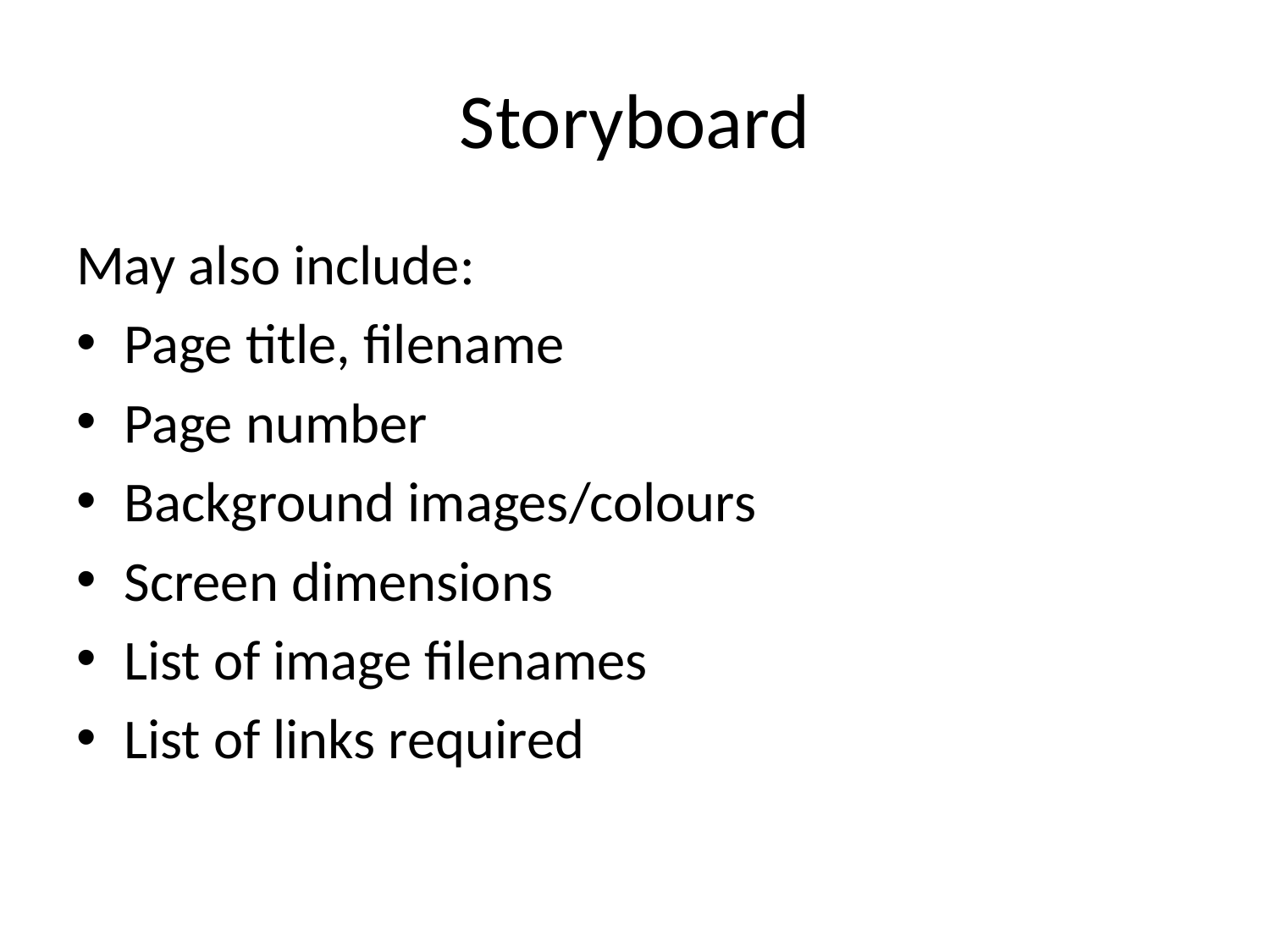

# Storyboard
May also include:
Page title, filename
Page number
Background images/colours
Screen dimensions
List of image filenames
List of links required